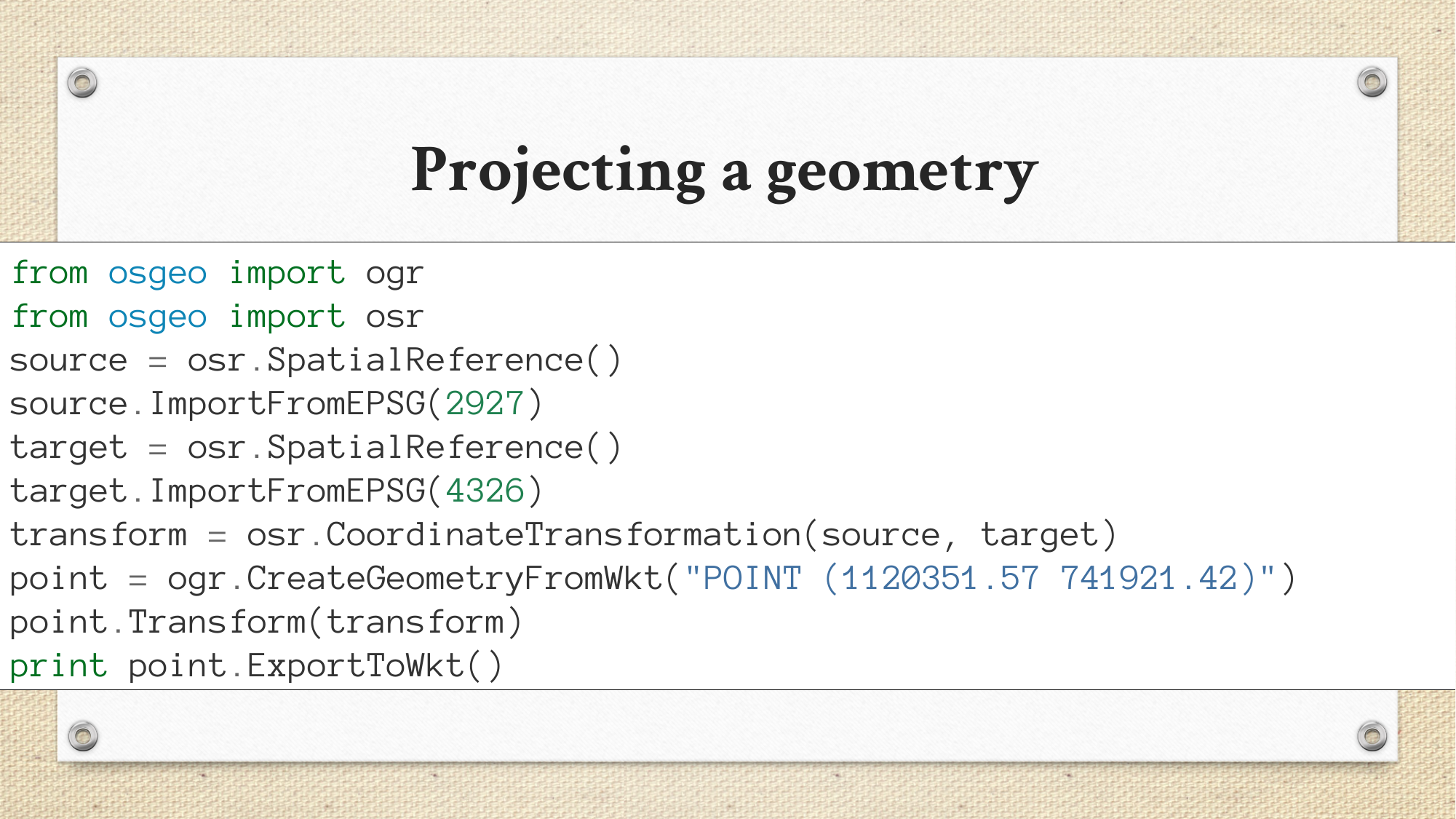

# Projecting a geometry
from osgeo import ogr
from osgeo import osr
source = osr.SpatialReference()
source.ImportFromEPSG(2927)
target = osr.SpatialReference()
target.ImportFromEPSG(4326)
transform = osr.CoordinateTransformation(source, target)
point = ogr.CreateGeometryFromWkt("POINT (1120351.57 741921.42)")
point.Transform(transform)
print point.ExportToWkt()